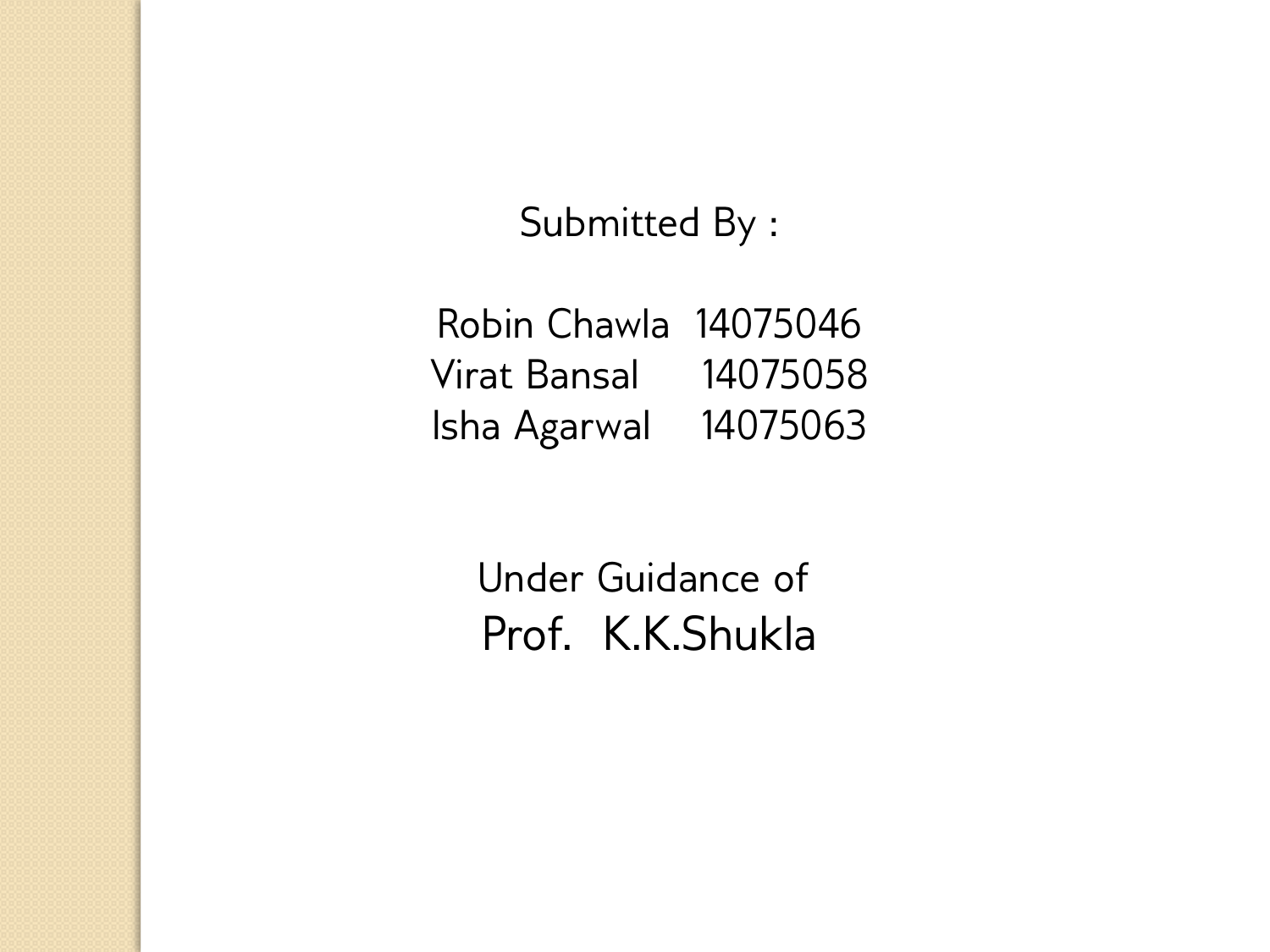

Submitted By :

Robin Chawla  14075046
Virat Bansal     14075058
Isha Agarwal    14075063

Under Guidance of
Prof.  K.K.Shukla